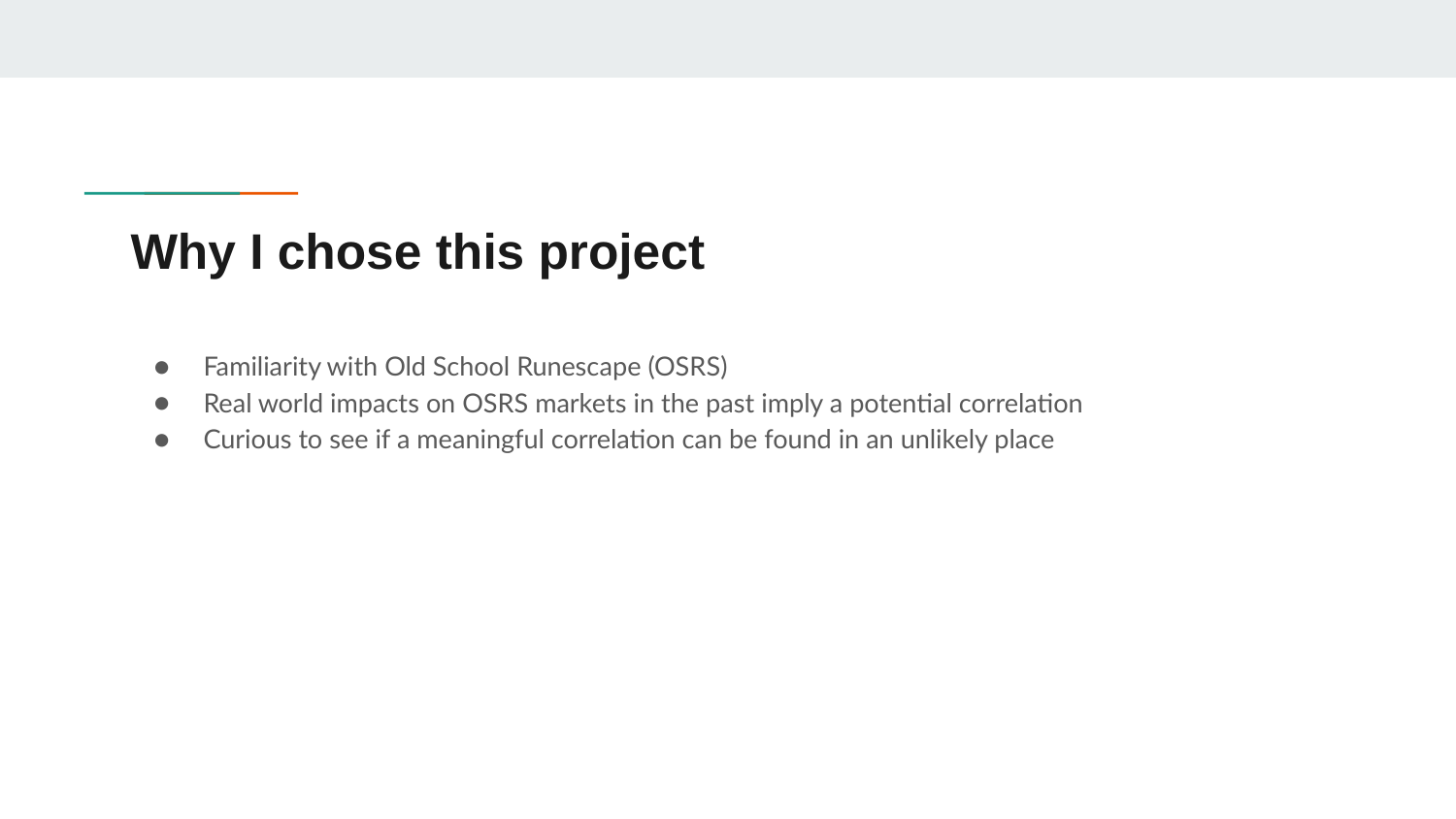

# Why I chose this project
Familiarity with Old School Runescape (OSRS)
Real world impacts on OSRS markets in the past imply a potential correlation
Curious to see if a meaningful correlation can be found in an unlikely place